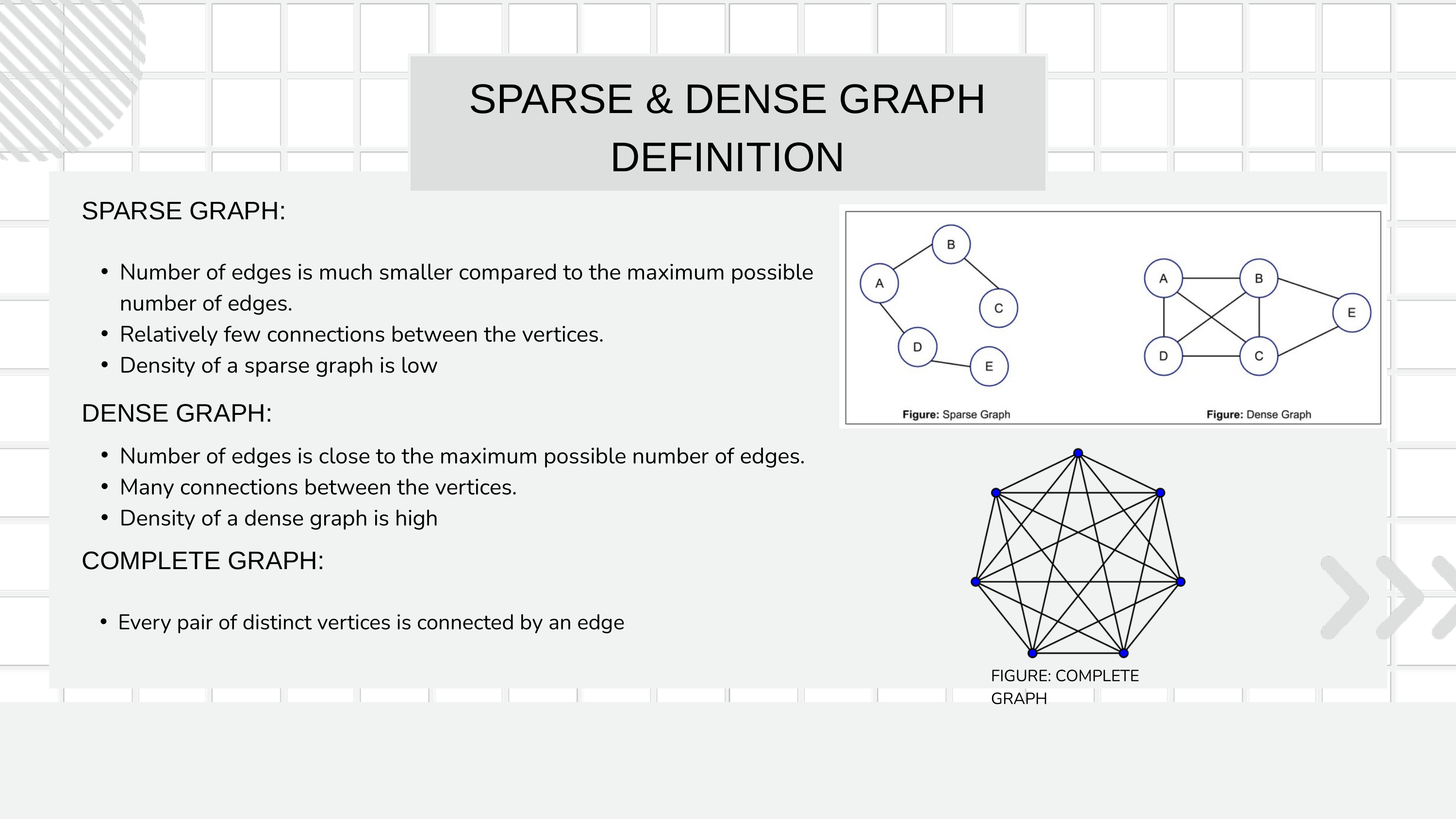

SPARSE & DENSE GRAPH DEFINITION

SPARSE GRAPH:

Number of edges is much smaller compared to the maximum possible number of edges.
Relatively few connections between the vertices.
Density of a sparse graph is low

DENSE GRAPH:

Number of edges is close to the maximum possible number of edges.
Many connections between the vertices.
Density of a dense graph is high

COMPLETE GRAPH:

Every pair of distinct vertices is connected by an edge

FIGURE: COMPLETE GRAPH